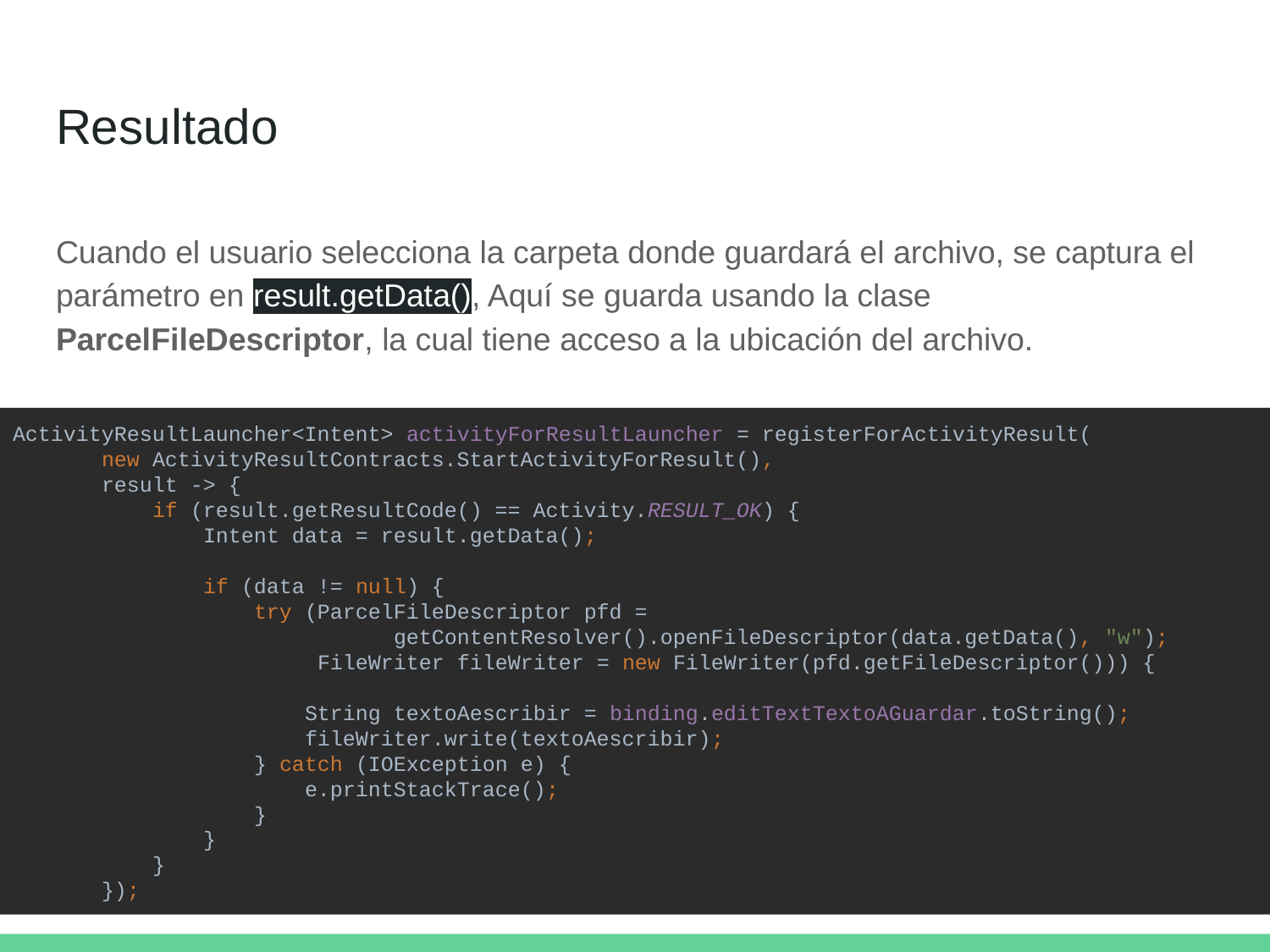

# Resultado
Cuando el usuario selecciona la carpeta donde guardará el archivo, se captura el parámetro en result.getData(), Aquí se guarda usando la clase ParcelFileDescriptor, la cual tiene acceso a la ubicación del archivo.
ActivityResultLauncher<Intent> activityForResultLauncher = registerForActivityResult(
       new ActivityResultContracts.StartActivityForResult(),
       result -> {
           if (result.getResultCode() == Activity.RESULT_OK) {
               Intent data = result.getData();

               if (data != null) {
                   try (ParcelFileDescriptor pfd =
getContentResolver().openFileDescriptor(data.getData(), "w");
                        FileWriter fileWriter = new FileWriter(pfd.getFileDescriptor())) {

                       String textoAescribir = binding.editTextTextoAGuardar.toString();
                       fileWriter.write(textoAescribir);
                   } catch (IOException e) {
                       e.printStackTrace();
                   }
               }
           }
       });
27